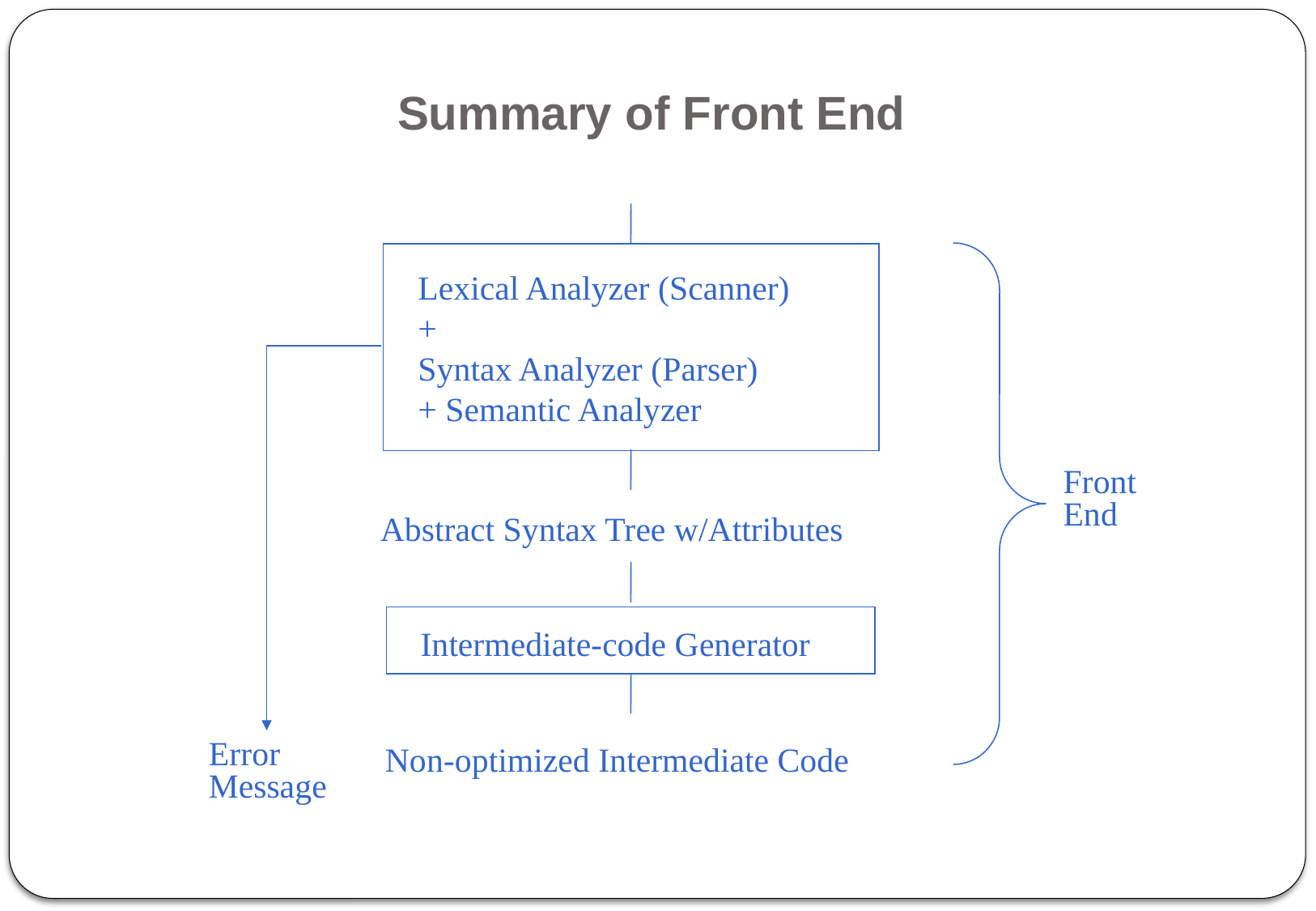

# Summary of Front End

Lexical Analyzer (Scanner)
+
Syntax Analyzer (Parser)
+ Semantic Analyzer

Front
End
Abstract Syntax Tree w/Attributes

Intermediate-code Generator

Non-optimized Intermediate Code
Error
Message
5